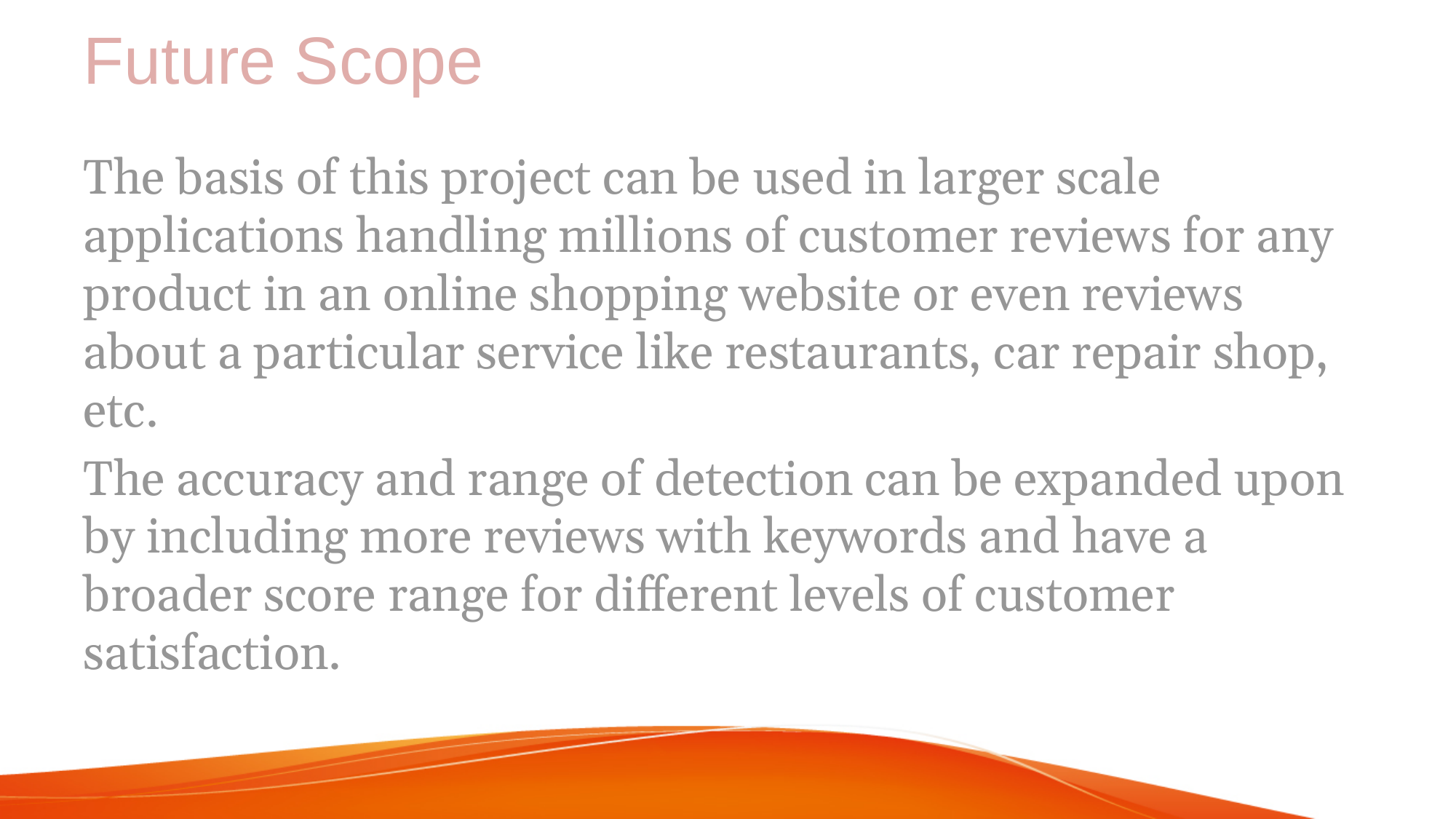

# Future Scope
The basis of this project can be used in larger scale applications handling millions of customer reviews for any product in an online shopping website or even reviews about a particular service like restaurants, car repair shop, etc.
The accuracy and range of detection can be expanded upon by including more reviews with keywords and have a broader score range for different levels of customer satisfaction.